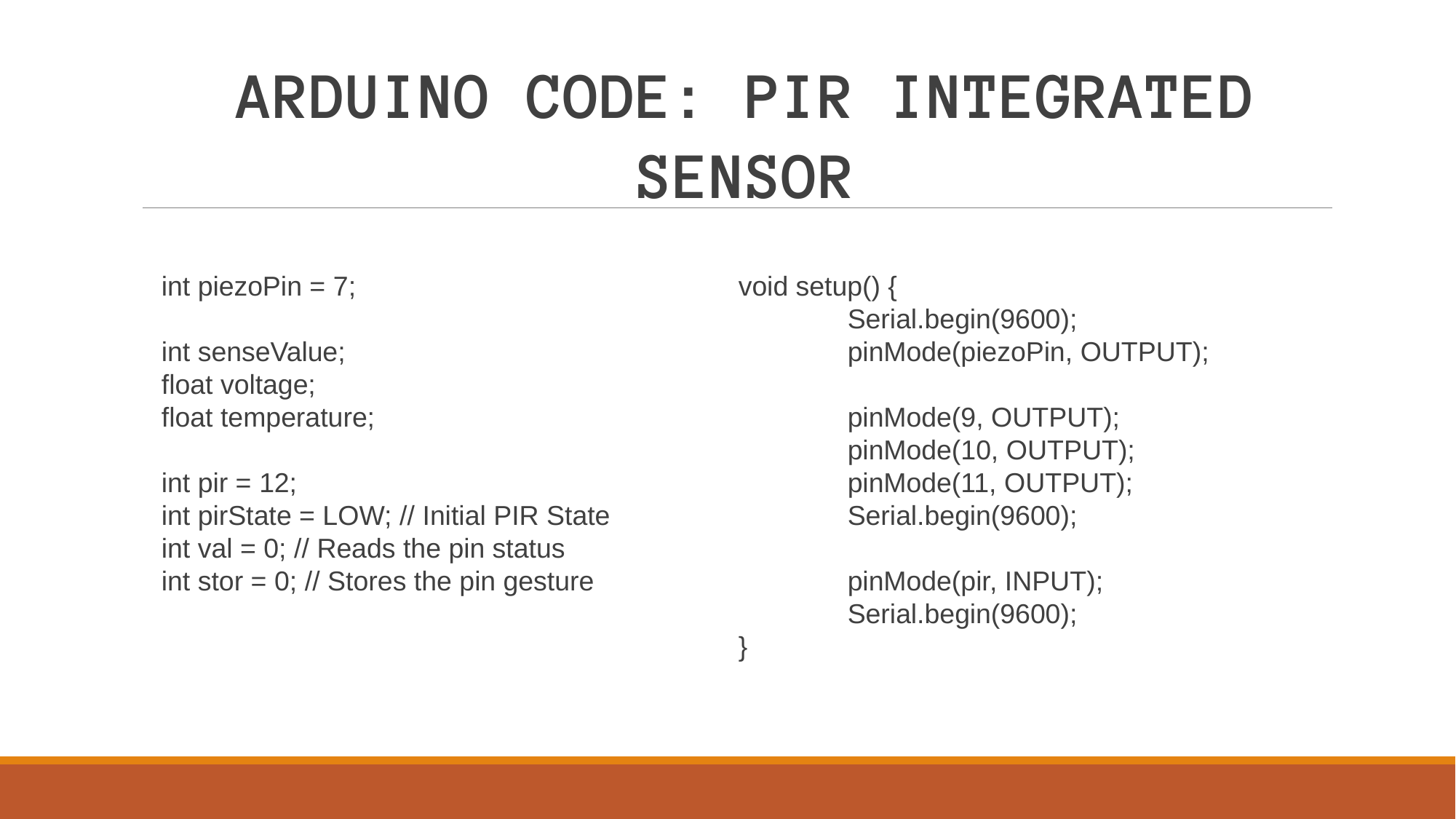

ARDUINO CODE: PIR INTEGRATED SENSOR
int piezoPin = 7;

int senseValue;
float voltage;
float temperature;

int pir = 12;
int pirState = LOW; // Initial PIR State
int val = 0; // Reads the pin status
int stor = 0; // Stores the pin gesture
void setup() {
	Serial.begin(9600);
	pinMode(piezoPin, OUTPUT);

  	pinMode(9, OUTPUT);
  	pinMode(10, OUTPUT);
  	pinMode(11, OUTPUT);
   	Serial.begin(9600);

  	pinMode(pir, INPUT);
  	Serial.begin(9600);
}